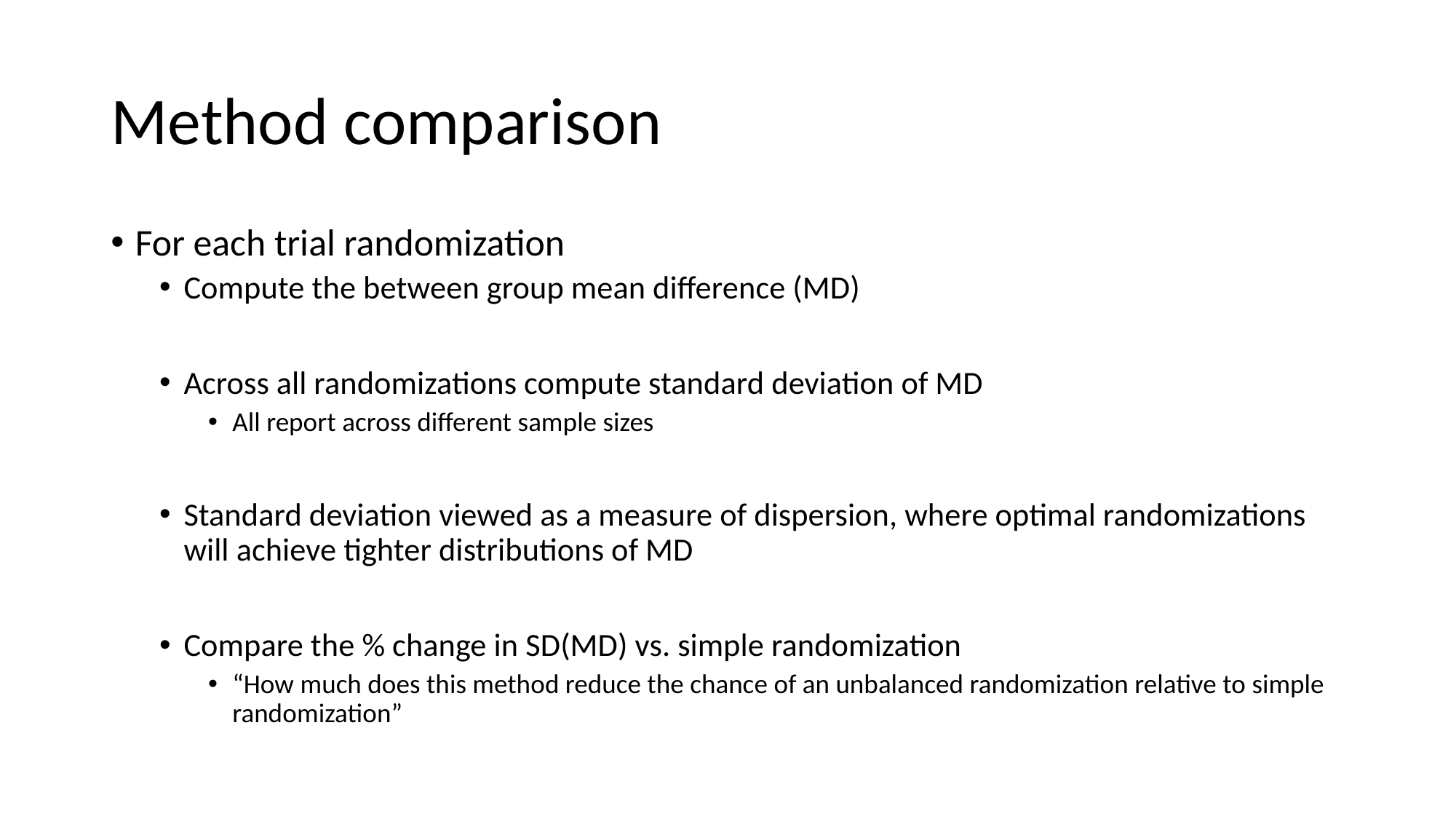

# Method comparison
For each trial randomization
Compute the between group mean difference (MD)

Across all randomizations compute standard deviation of MD
All report across different sample sizes

Standard deviation viewed as a measure of dispersion, where optimal randomizations will achieve tighter distributions of MD

Compare the % change in SD(MD) vs. simple randomization
“How much does this method reduce the chance of an unbalanced randomization relative to simple randomization”